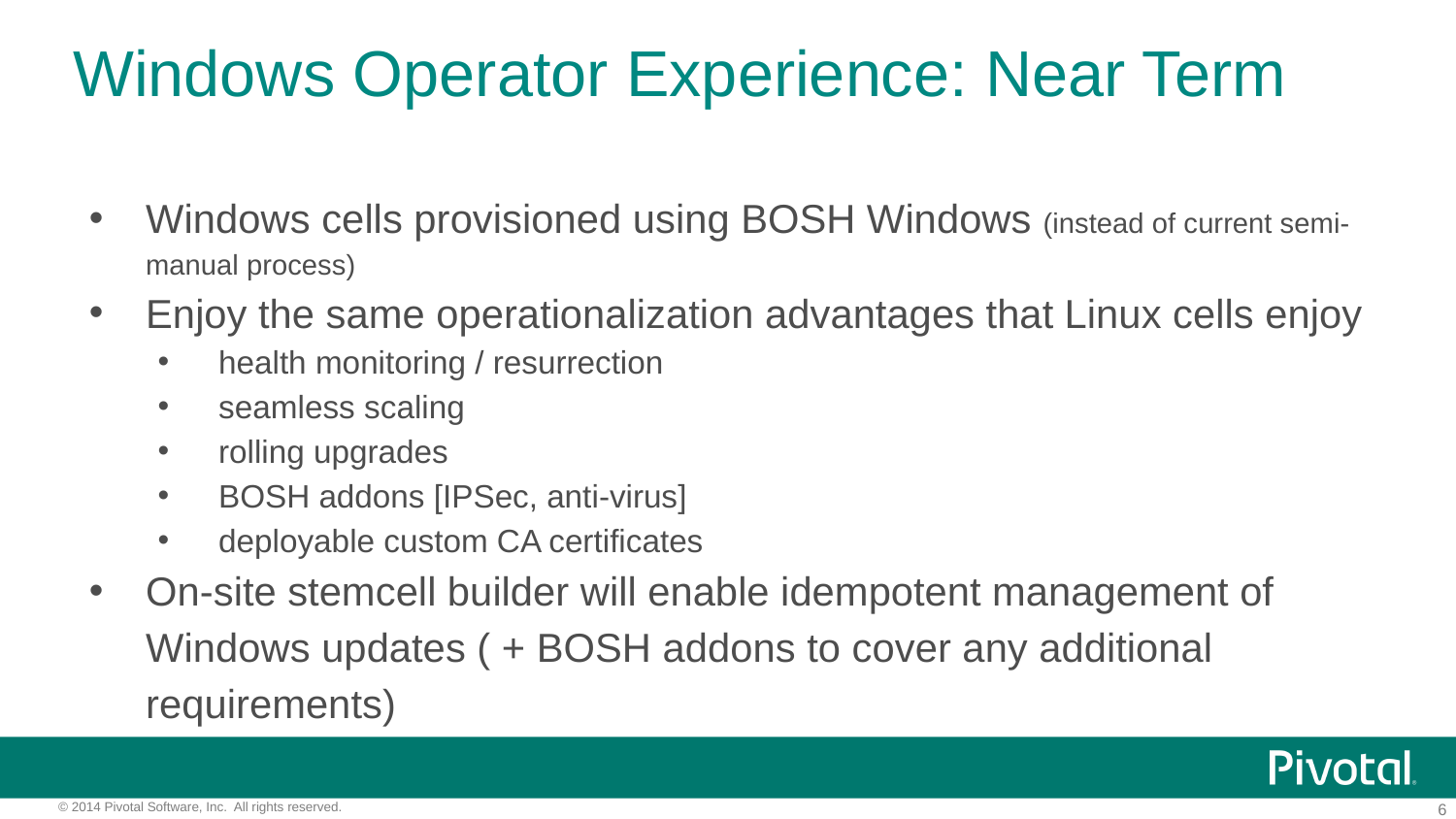

# Windows Operator Experience: Near Term
Windows cells provisioned using BOSH Windows (instead of current semi-manual process)
Enjoy the same operationalization advantages that Linux cells enjoy
health monitoring / resurrection
seamless scaling
rolling upgrades
BOSH addons [IPSec, anti-virus]
deployable custom CA certificates
On-site stemcell builder will enable idempotent management of Windows updates ( + BOSH addons to cover any additional requirements)